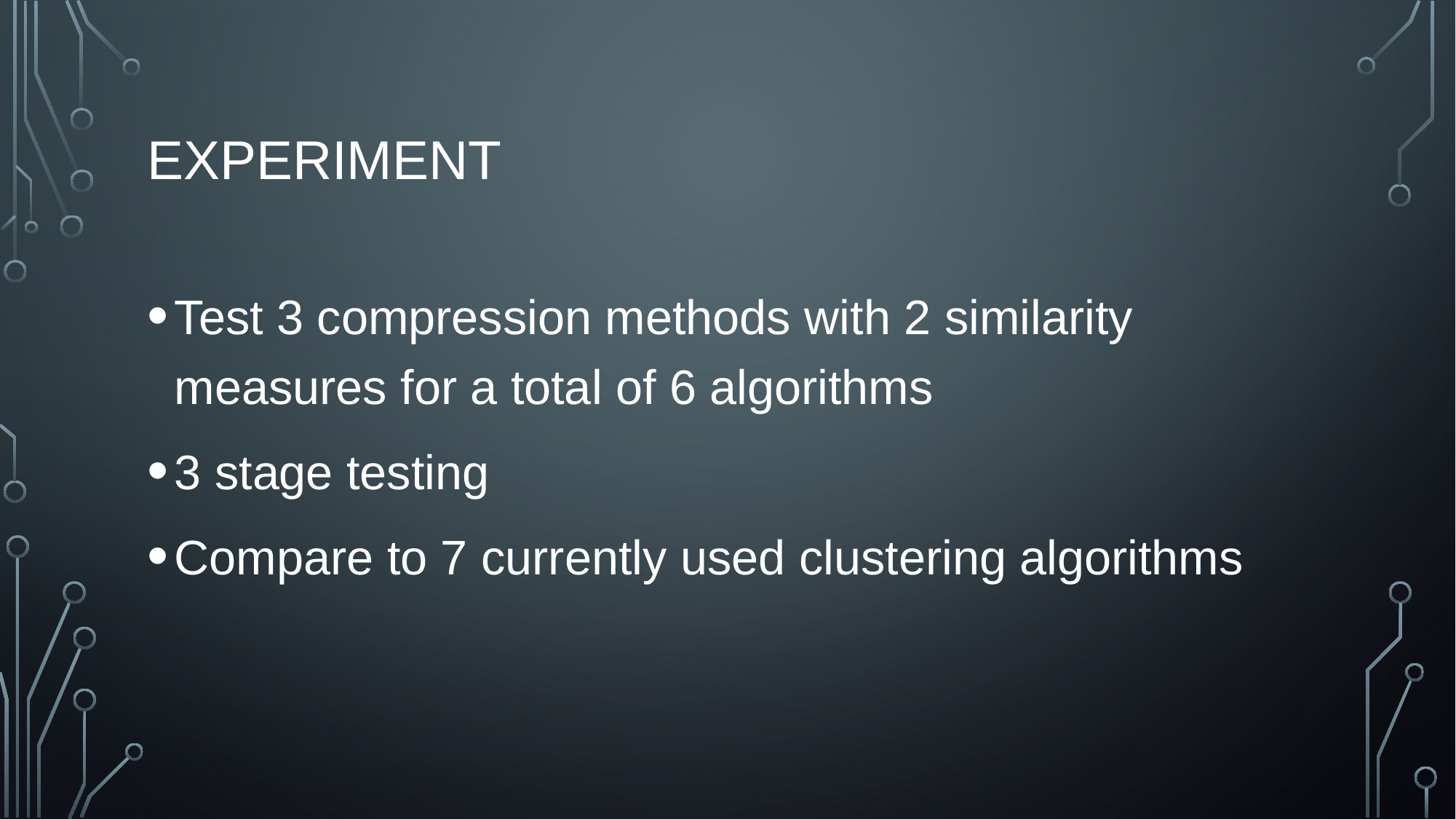

# Experiment
Test 3 compression methods with 2 similarity measures for a total of 6 algorithms
3 stage testing
Compare to 7 currently used clustering algorithms